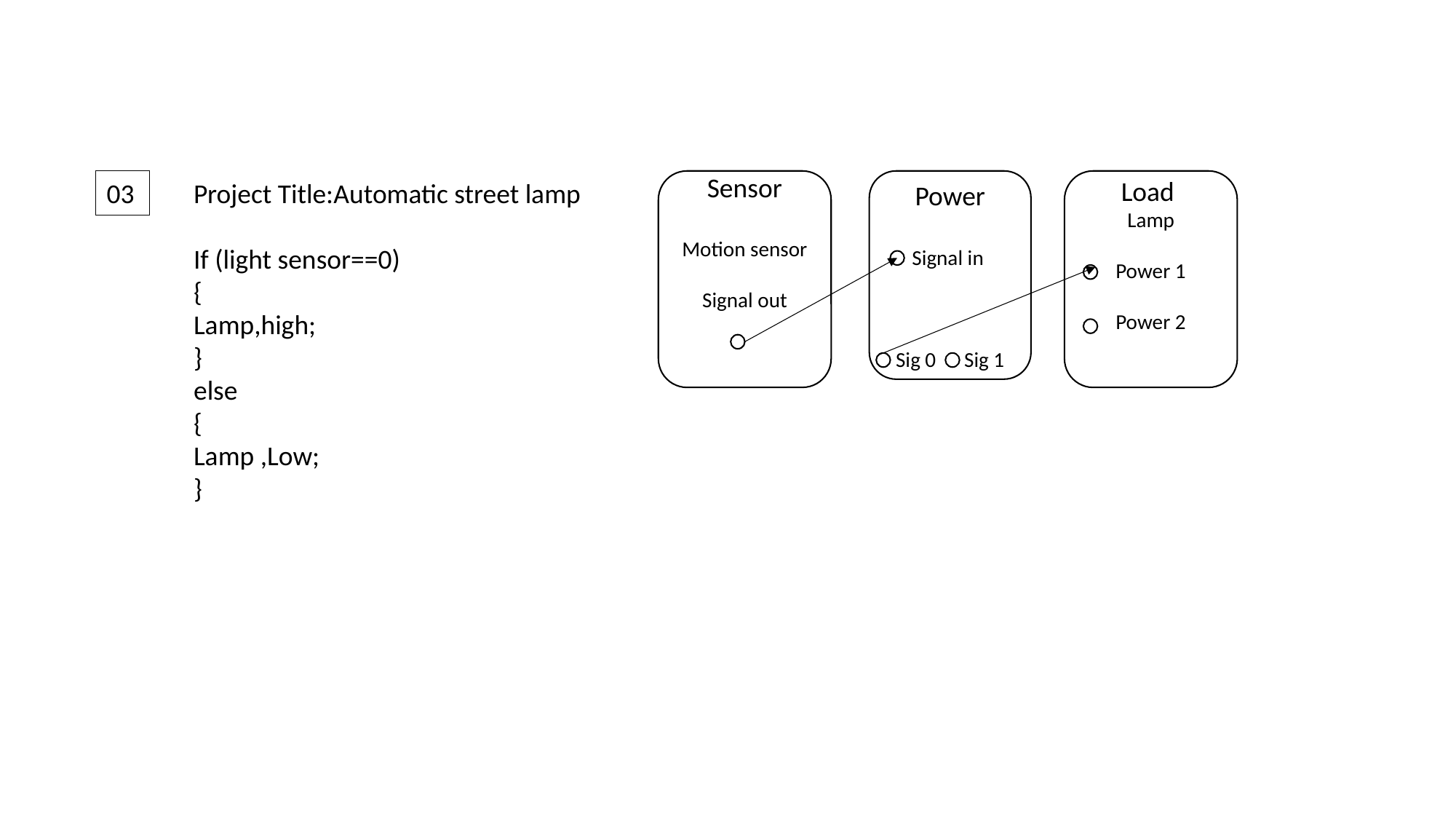

Load
Lamp

Power 1

Power 2

03

Project Title:Automatic street lamp

If (light sensor==0)
{
Lamp,high;
}
else
{
Lamp ,Low;
}
Sensor

Motion sensor

Signal out

Power

Signal in

Sig 0      Sig 1